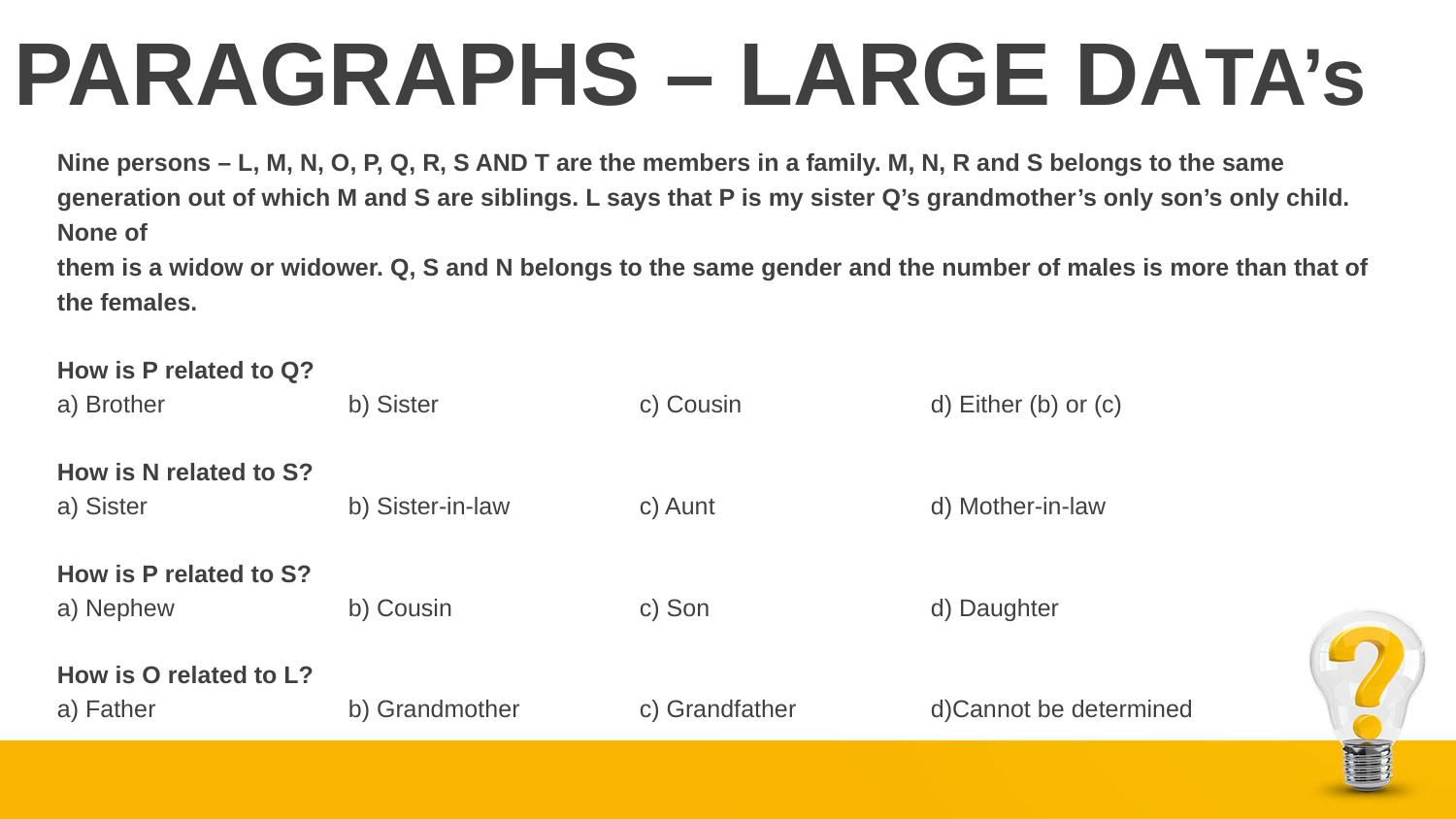

# PARAGRAPHS – LARGE DATA’s
Nine persons – L, M, N, O, P, Q, R, S AND T are the members in a family. M, N, R and S belongs to the same generation out of which M and S are siblings. L says that P is my sister Q’s grandmother’s only son’s only child. None of
them is a widow or widower. Q, S and N belongs to the same gender and the number of males is more than that of the females.

How is P related to Q?
a) Brother		b) Sister		c) Cousin		d) Either (b) or (c)

How is N related to S?
a) Sister		b) Sister-in-law 	c) Aunt		d) Mother-in-law

How is P related to S?
a) Nephew		b) Cousin		c) Son		d) Daughter

How is O related to L?
a) Father	   	b) Grandmother	c) Grandfather 	d)Cannot be determined